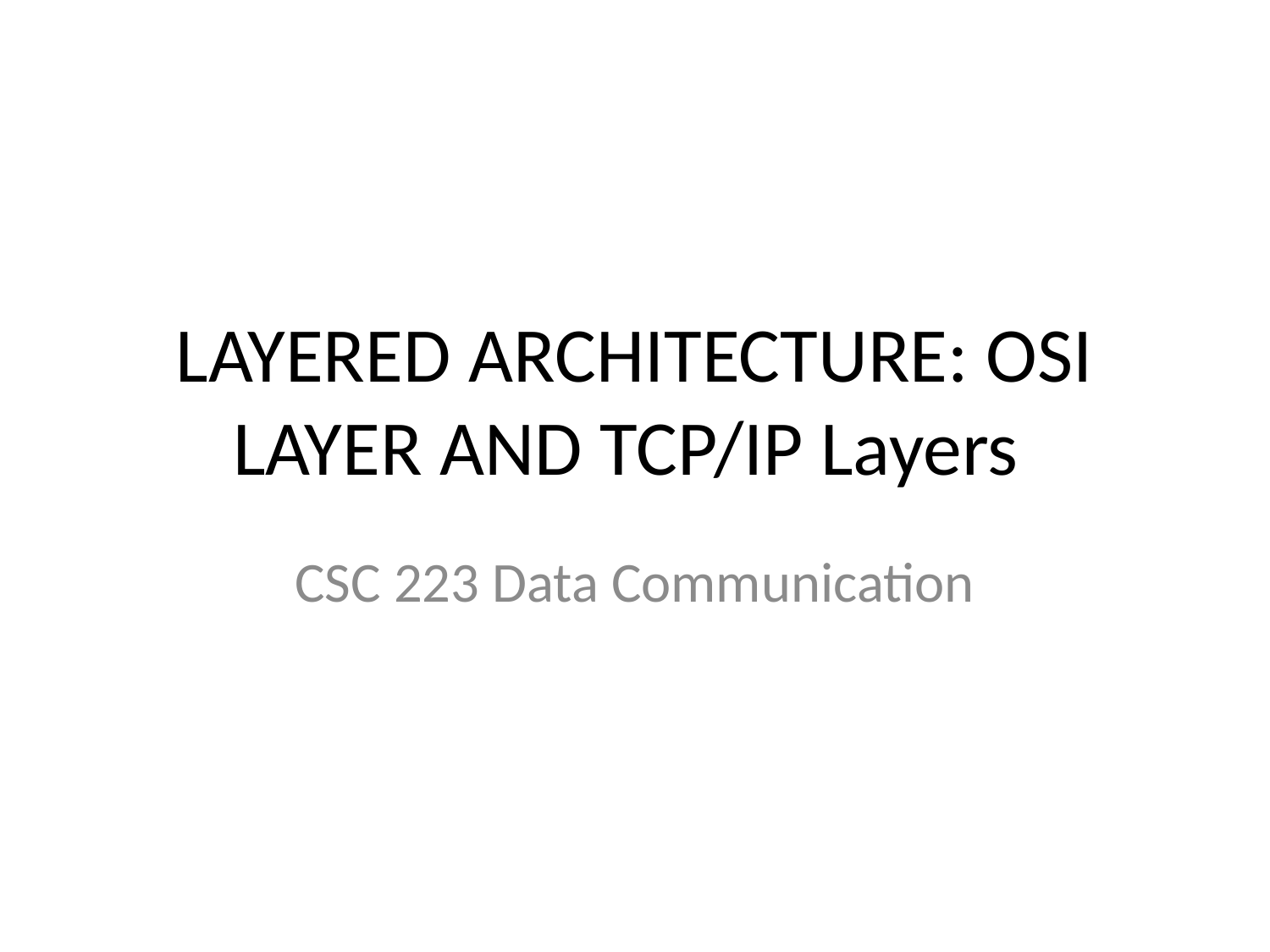

# LAYERED ARCHITECTURE: OSI LAYER AND TCP/IP Layers
CSC 223 Data Communication